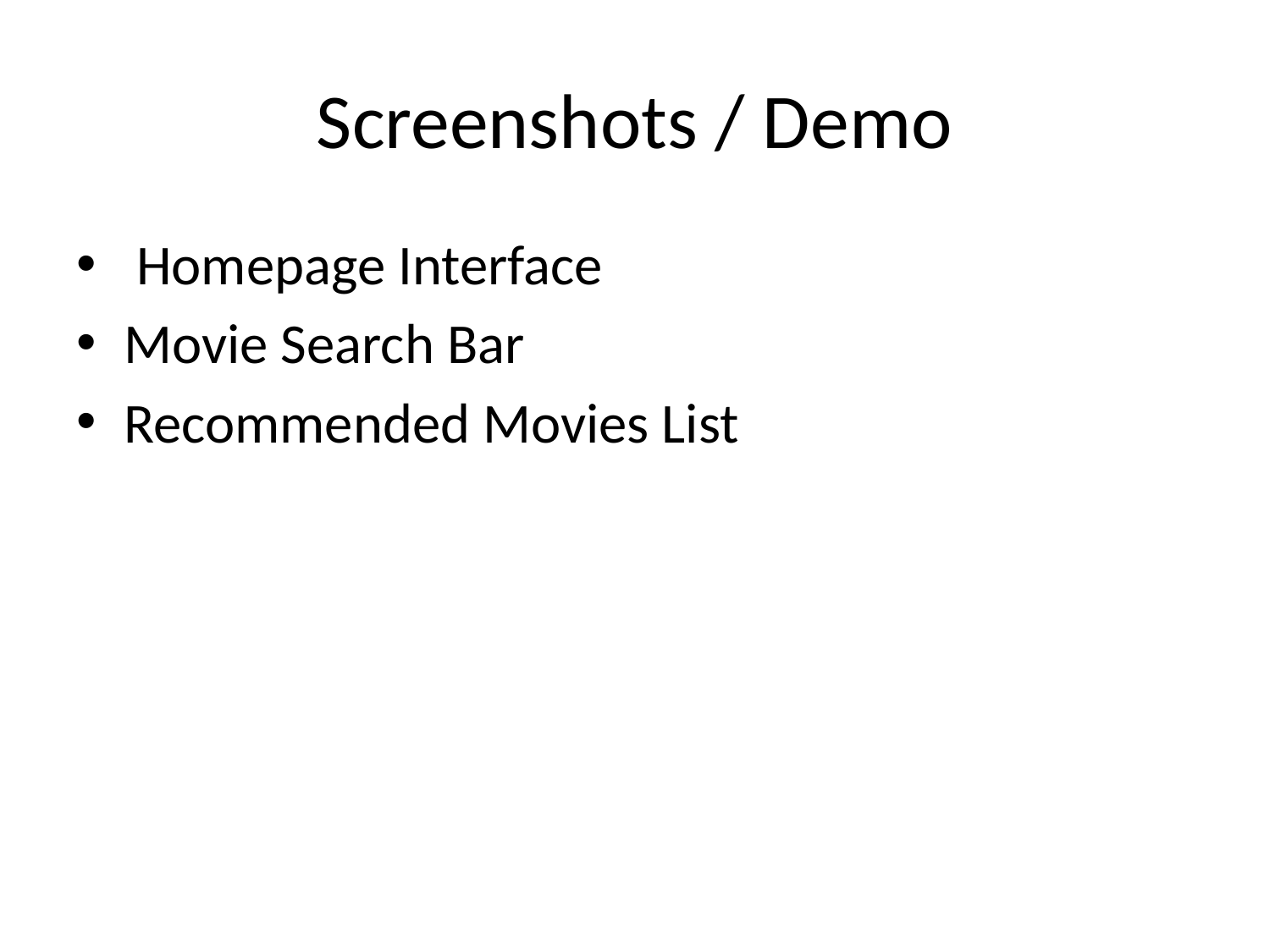

# Screenshots / Demo
 Homepage Interface
Movie Search Bar
Recommended Movies List